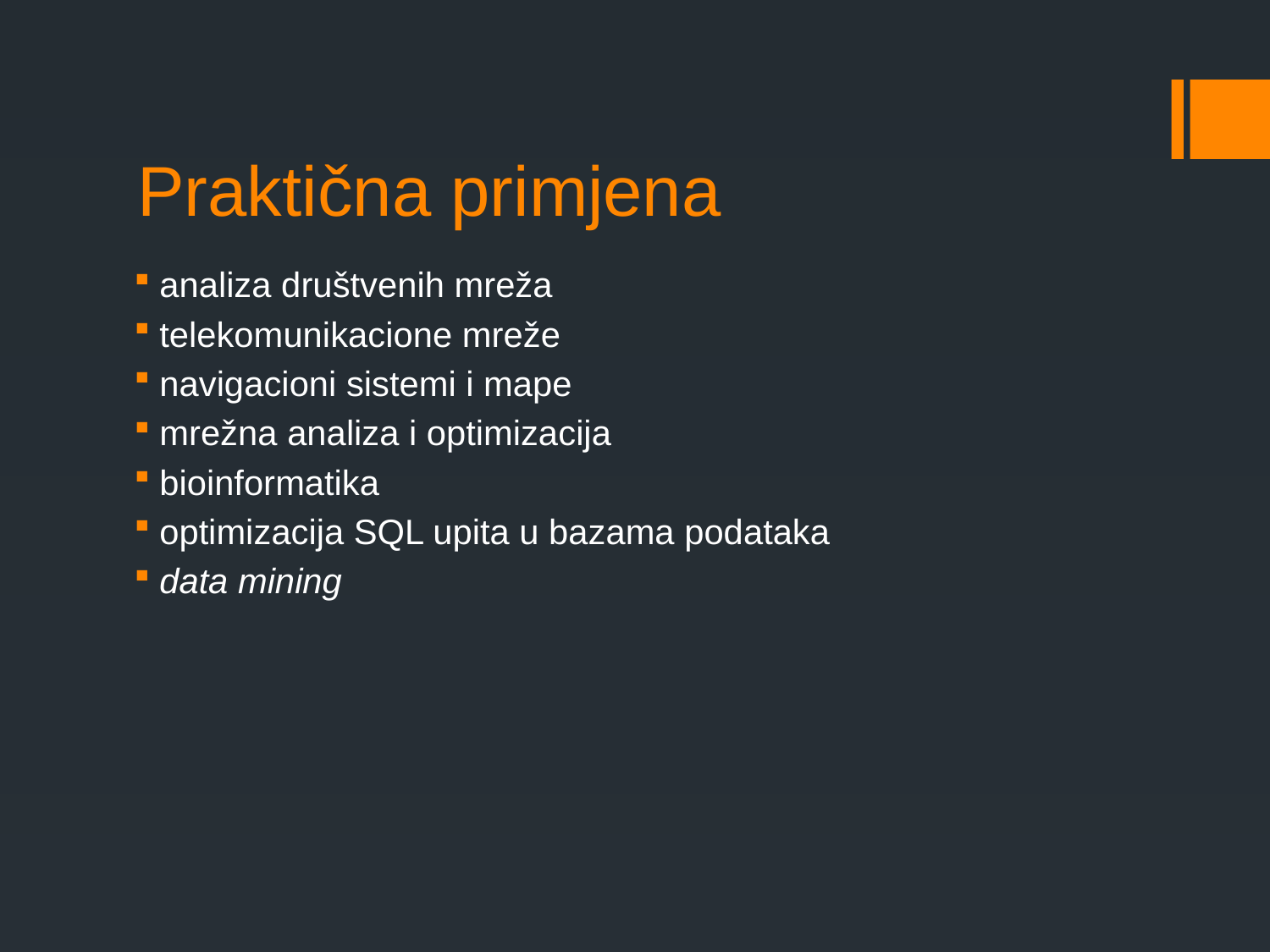

# Praktična primjena
analiza društvenih mreža
telekomunikacione mreže
navigacioni sistemi i mape
mrežna analiza i optimizacija
bioinformatika
optimizacija SQL upita u bazama podataka
data mining